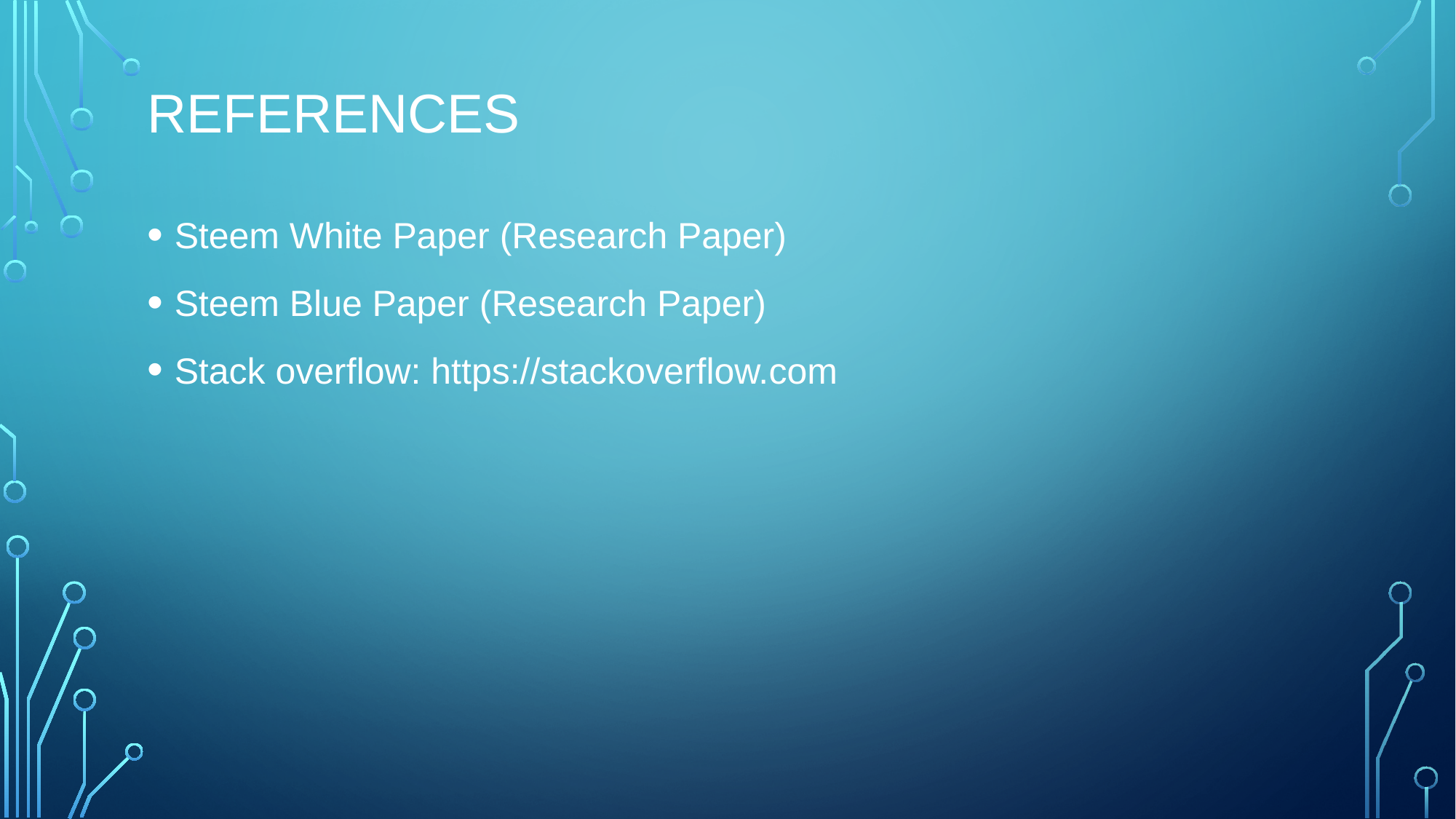

# references
Steem White Paper (Research Paper)
Steem Blue Paper (Research Paper)
Stack overflow: https://stackoverflow.com